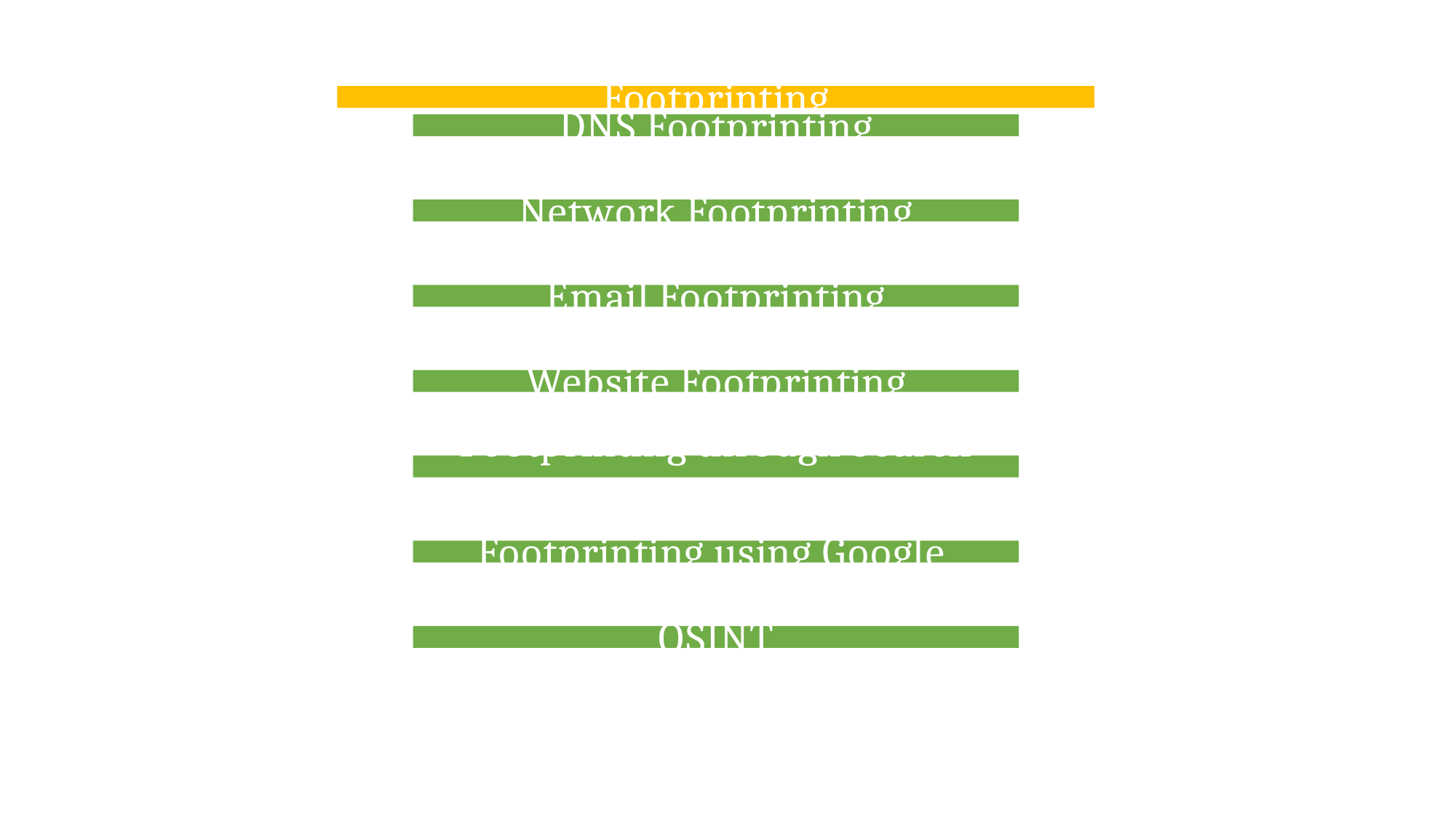

Footprinting
Website Footprinting
Footprinting through Search Engine
OSINT
Email Footprinting
Footprinting using Google
DNS Footprinting
Network Footprinting